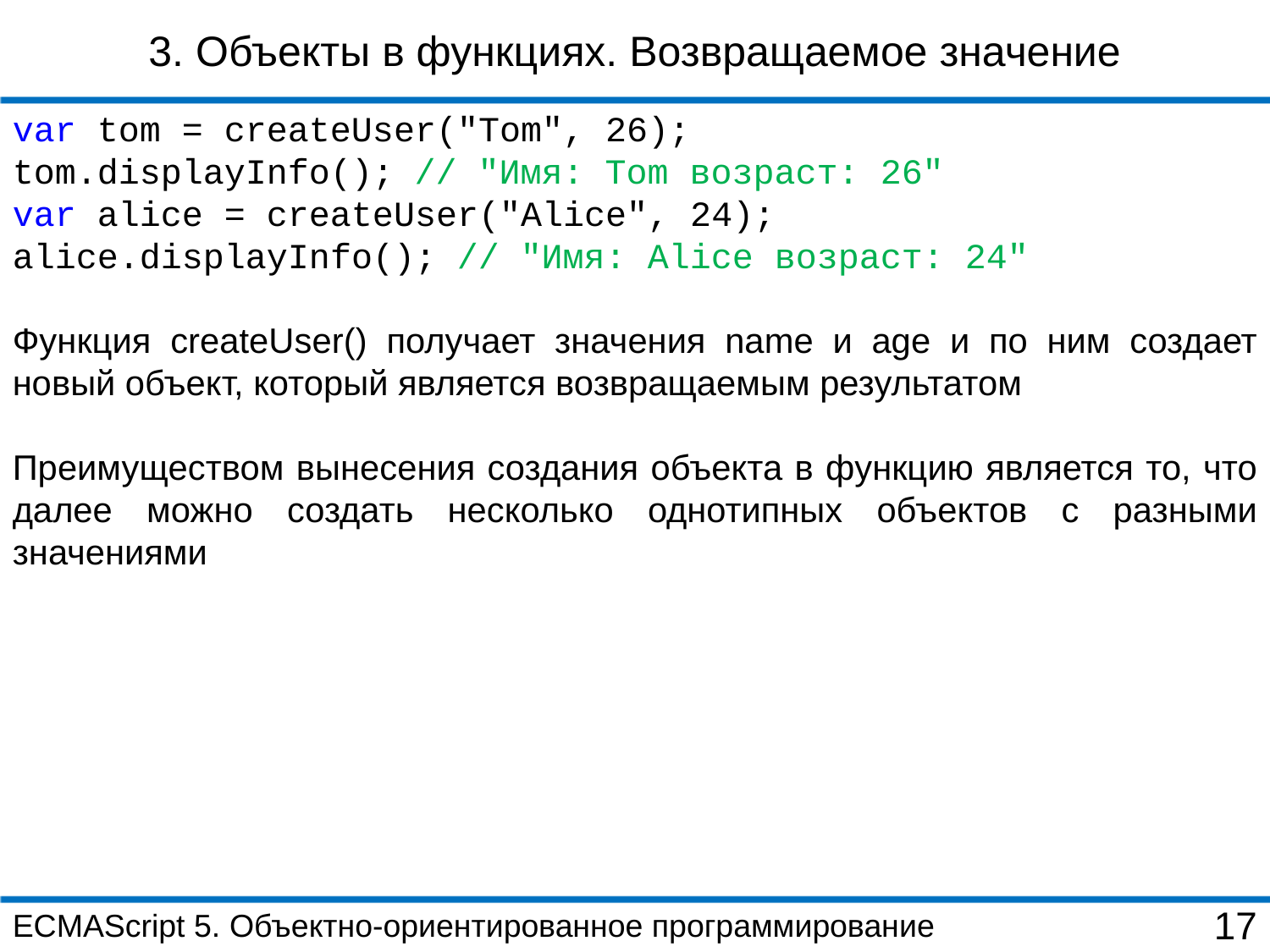

3. Объекты в функциях. Возвращаемое значение
var tom = createUser("Tom", 26);
tom.displayInfo(); // "Имя: Tom возраст: 26"
var alice = createUser("Alice", 24);
alice.displayInfo(); // "Имя: Alice возраст: 24"

Функция createUser() получает значения name и age и по ним создает новый объект, который является возвращаемым результатом

Преимуществом вынесения создания объекта в функцию является то, что далее можно создать несколько однотипных объектов с разными значениями
ECMAScript 5. Объектно-ориентированное программирование
17